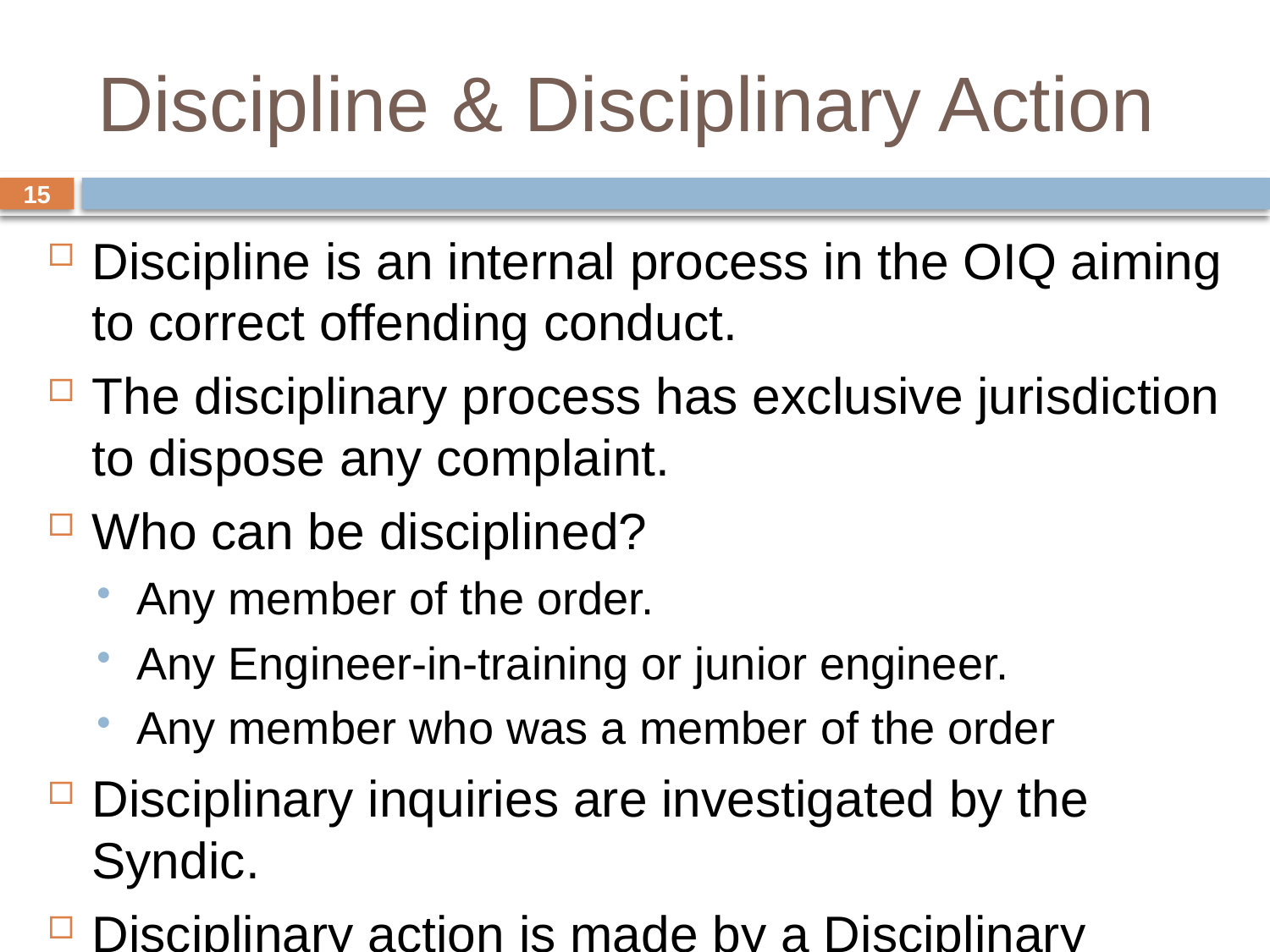

# Discipline & Disciplinary Action
15
Discipline is an internal process in the OIQ aiming to correct offending conduct.
The disciplinary process has exclusive jurisdiction to dispose any complaint.
Who can be disciplined?
Any member of the order.
Any Engineer-in-training or junior engineer.
Any member who was a member of the order
Disciplinary inquiries are investigated by the Syndic.
Disciplinary action is made by a Disciplinary Council